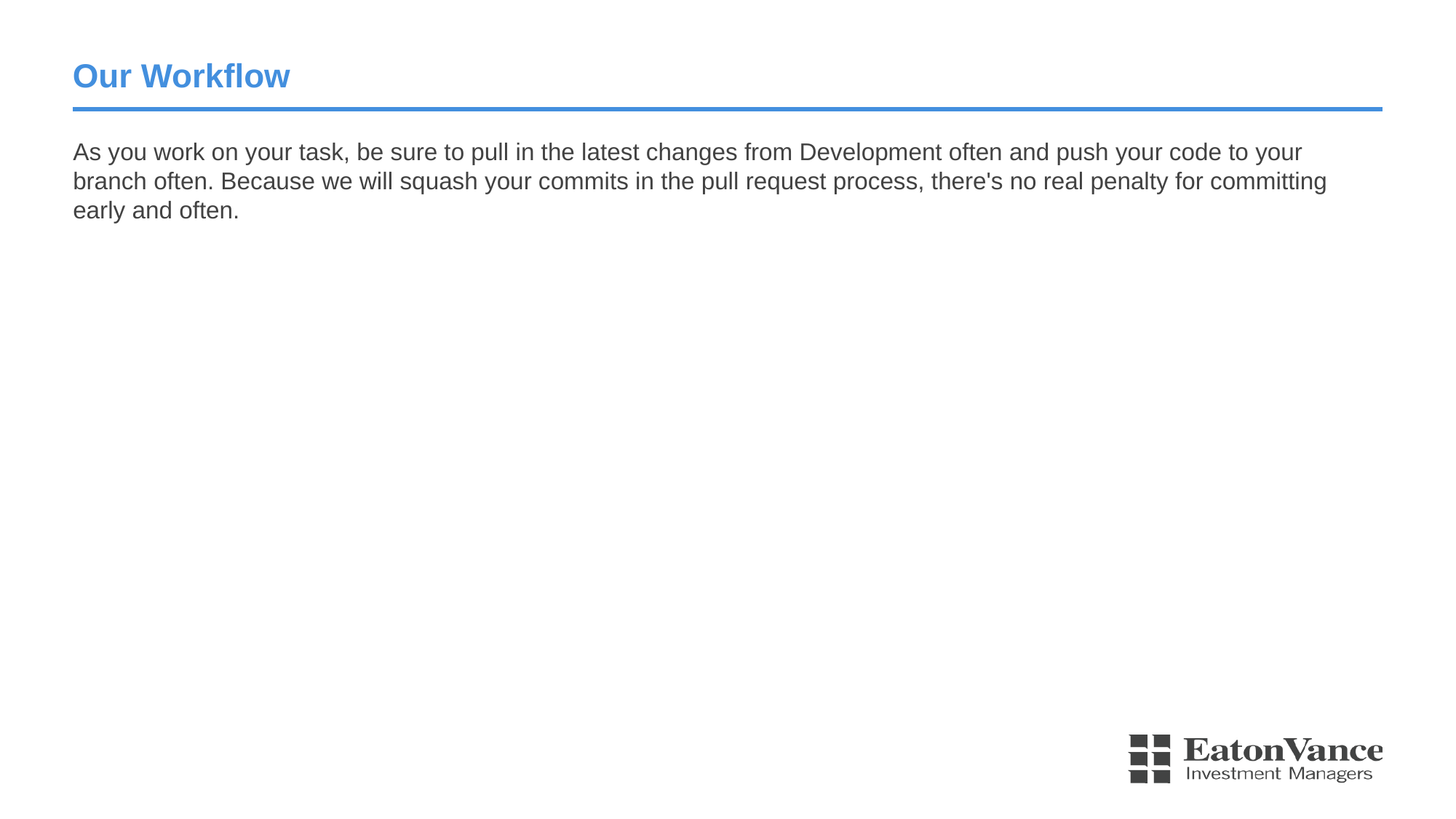

# Our Workflow
As you work on your task, be sure to pull in the latest changes from Development often and push your code to your branch often. Because we will squash your commits in the pull request process, there's no real penalty for committing early and often.